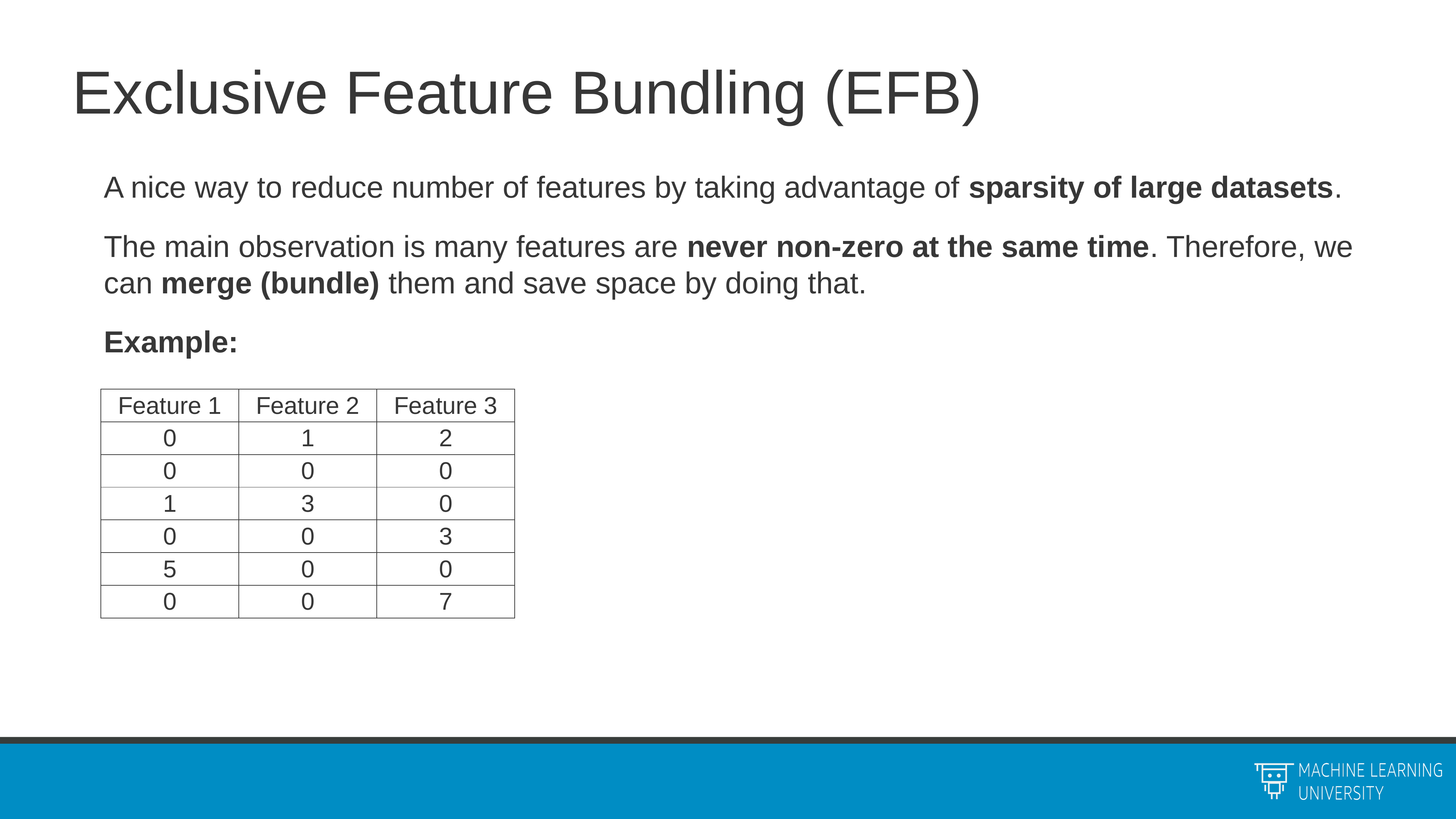

# Exclusive Feature Bundling (EFB)
A nice way to reduce number of features by taking advantage of sparsity of large datasets.
The main observation is many features are never non-zero at the same time. Therefore, we can merge (bundle) them and save space by doing that.
Example:

| Feature 1 | Feature 2 | Feature 3 |
| --- | --- | --- |
| 0 | 1 | 2 |
| 0 | 0 | 0 |
| 1 | 3 | 0 |
| 0 | 0 | 3 |
| 5 | 0 | 0 |
| 0 | 0 | 7 |